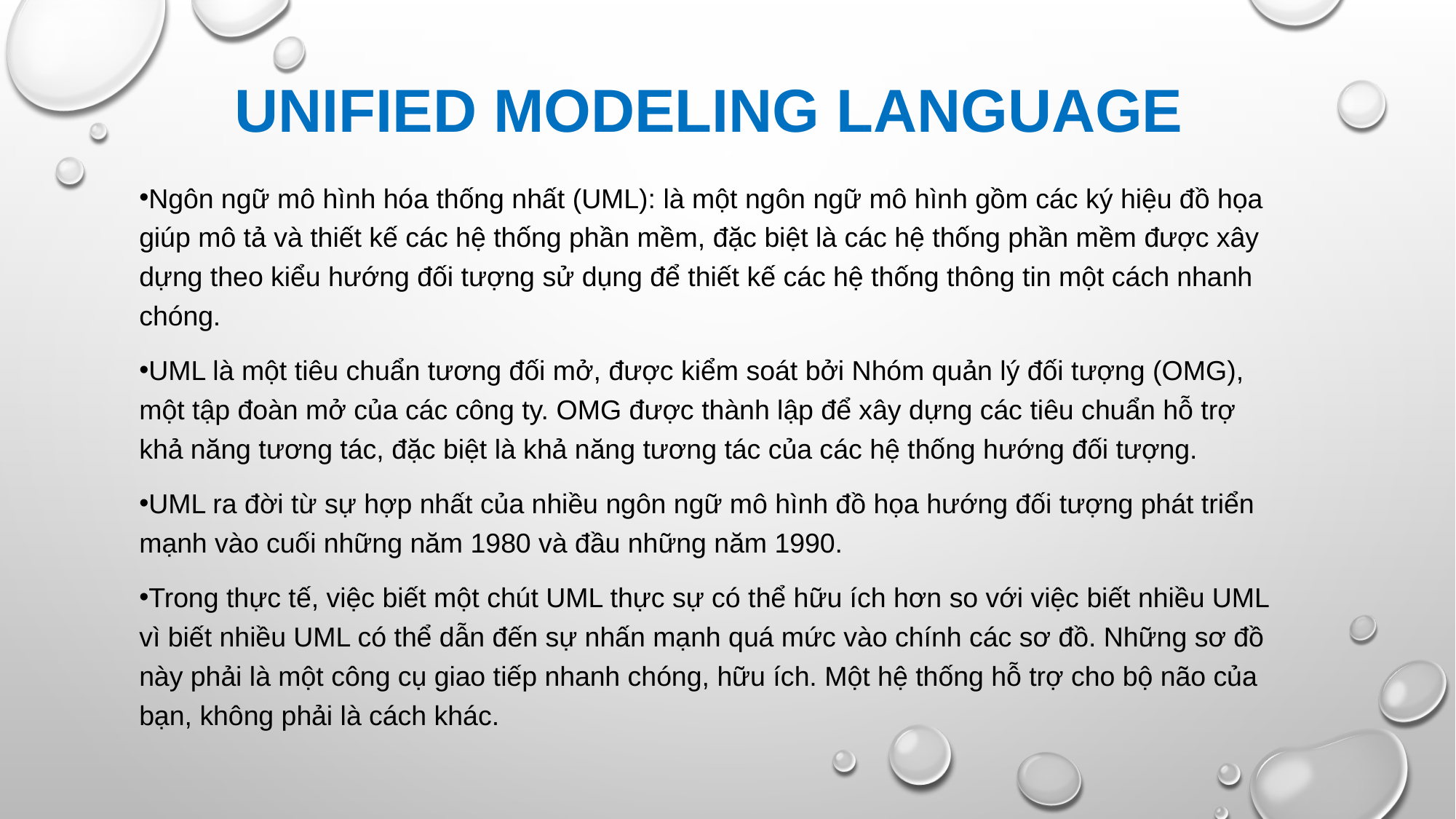

# Unified Modeling Language
Ngôn ngữ mô hình hóa thống nhất (UML): là một ngôn ngữ mô hình gồm các ký hiệu đồ họa giúp mô tả và thiết kế các hệ thống phần mềm, đặc biệt là các hệ thống phần mềm được xây dựng theo kiểu hướng đối tượng sử dụng để thiết kế các hệ thống thông tin một cách nhanh chóng.
UML là một tiêu chuẩn tương đối mở, được kiểm soát bởi Nhóm quản lý đối tượng (OMG), một tập đoàn mở của các công ty. OMG được thành lập để xây dựng các tiêu chuẩn hỗ trợ khả năng tương tác, đặc biệt là khả năng tương tác của các hệ thống hướng đối tượng.
UML ra đời từ sự hợp nhất của nhiều ngôn ngữ mô hình đồ họa hướng đối tượng phát triển mạnh vào cuối những năm 1980 và đầu những năm 1990.
Trong thực tế, việc biết một chút UML thực sự có thể hữu ích hơn so với việc biết nhiều UML vì biết nhiều UML có thể dẫn đến sự nhấn mạnh quá mức vào chính các sơ đồ. Những sơ đồ này phải là một công cụ giao tiếp nhanh chóng, hữu ích. Một hệ thống hỗ trợ cho bộ não của bạn, không phải là cách khác.